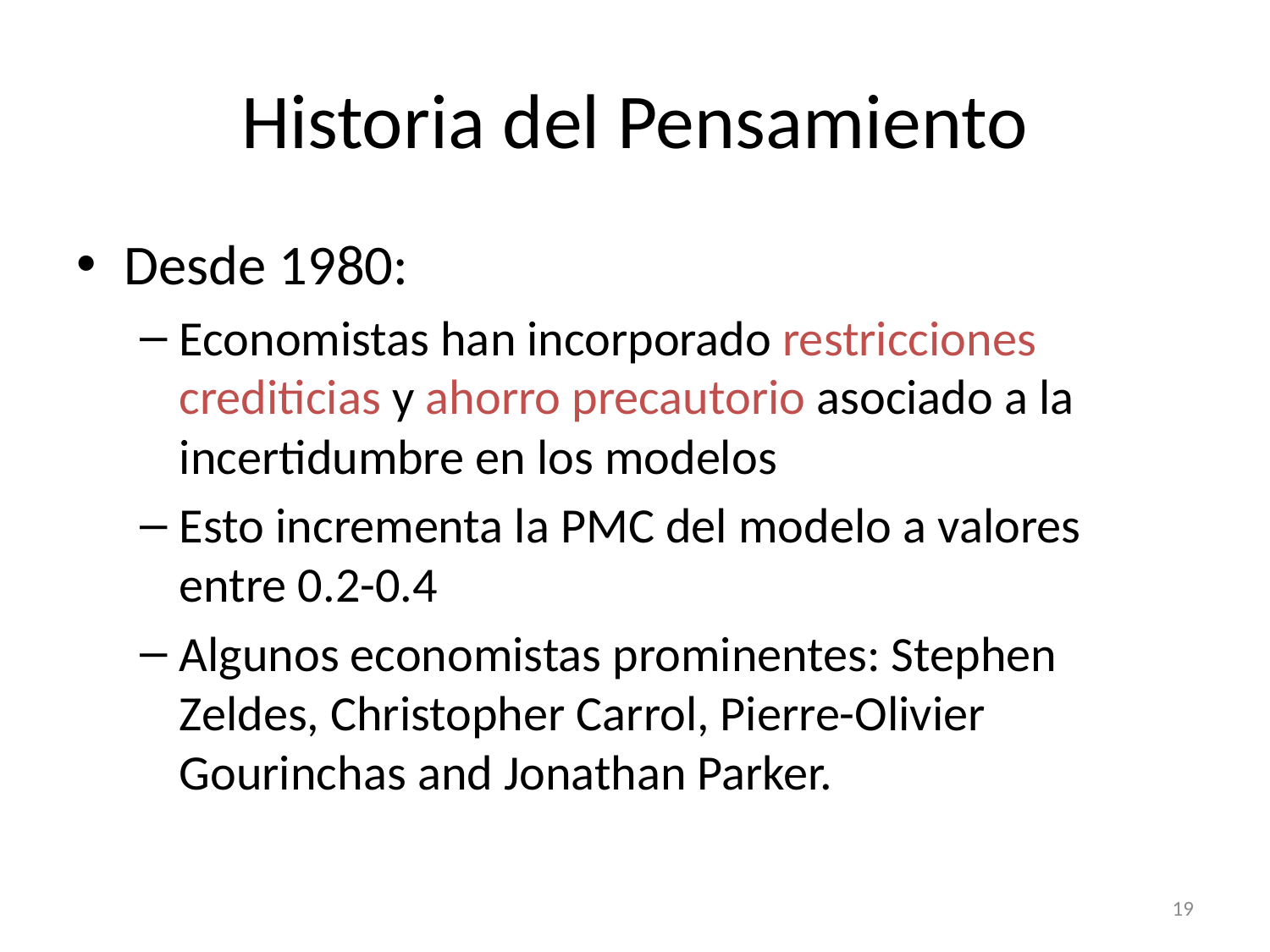

# Historia del Pensamiento
Desde 1980:
Economistas han incorporado restricciones crediticias y ahorro precautorio asociado a la incertidumbre en los modelos
Esto incrementa la PMC del modelo a valores entre 0.2-0.4
Algunos economistas prominentes: Stephen Zeldes, Christopher Carrol, Pierre-Olivier Gourinchas and Jonathan Parker.
19